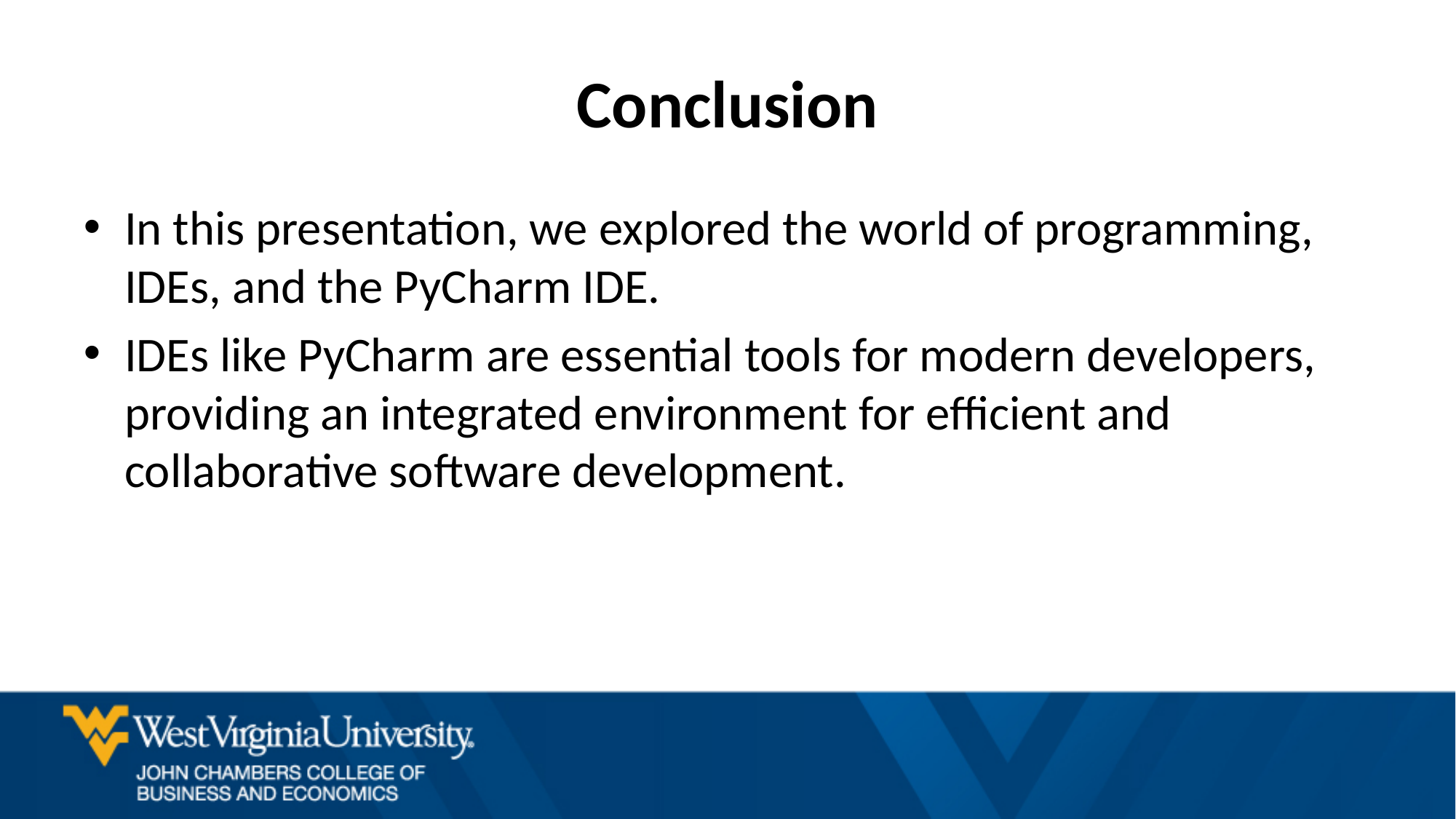

# Conclusion
In this presentation, we explored the world of programming, IDEs, and the PyCharm IDE.
IDEs like PyCharm are essential tools for modern developers, providing an integrated environment for efficient and collaborative software development.